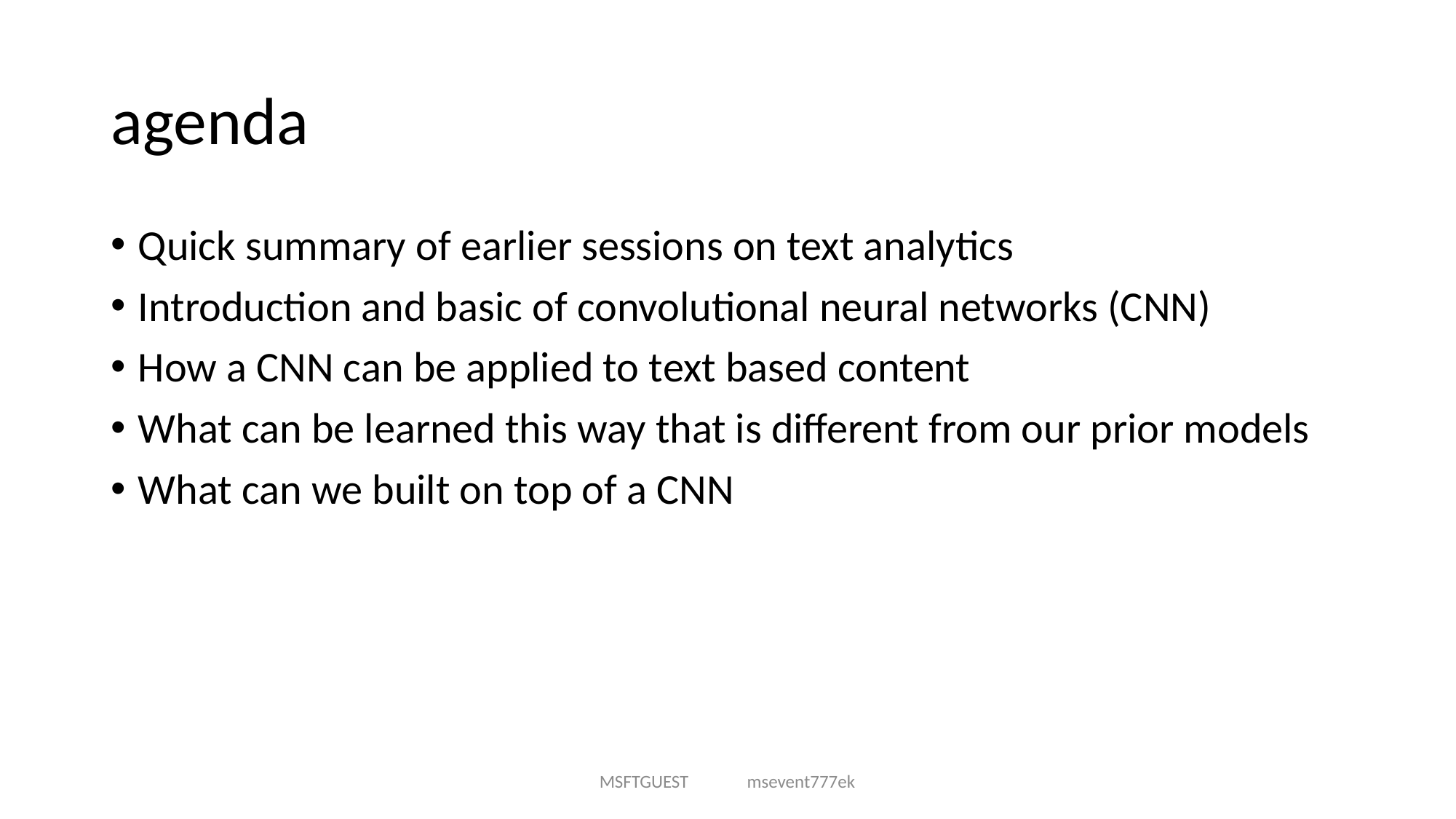

# agenda
Quick summary of earlier sessions on text analytics
Introduction and basic of convolutional neural networks (CNN)
How a CNN can be applied to text based content
What can be learned this way that is different from our prior models
What can we built on top of a CNN

MSFTGUEST              msevent777ek